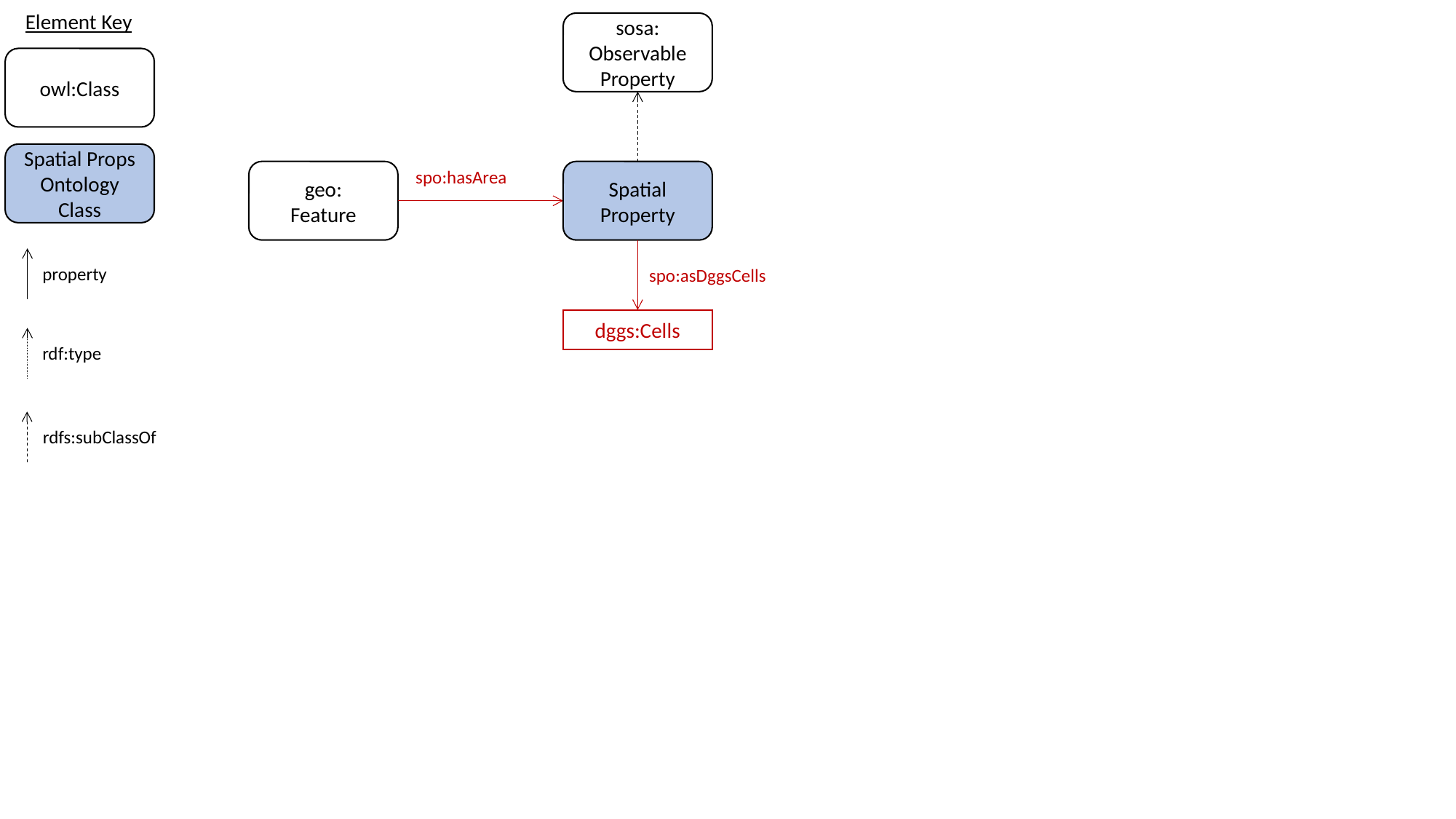

Element Key
sosa:
Observable
Property
owl:Class
Spatial Props Ontology Class
geo:
Feature
Spatial
Property
spo:hasArea
property
spo:asDggsCells
dggs:Cells
rdf:type
rdfs:subClassOf